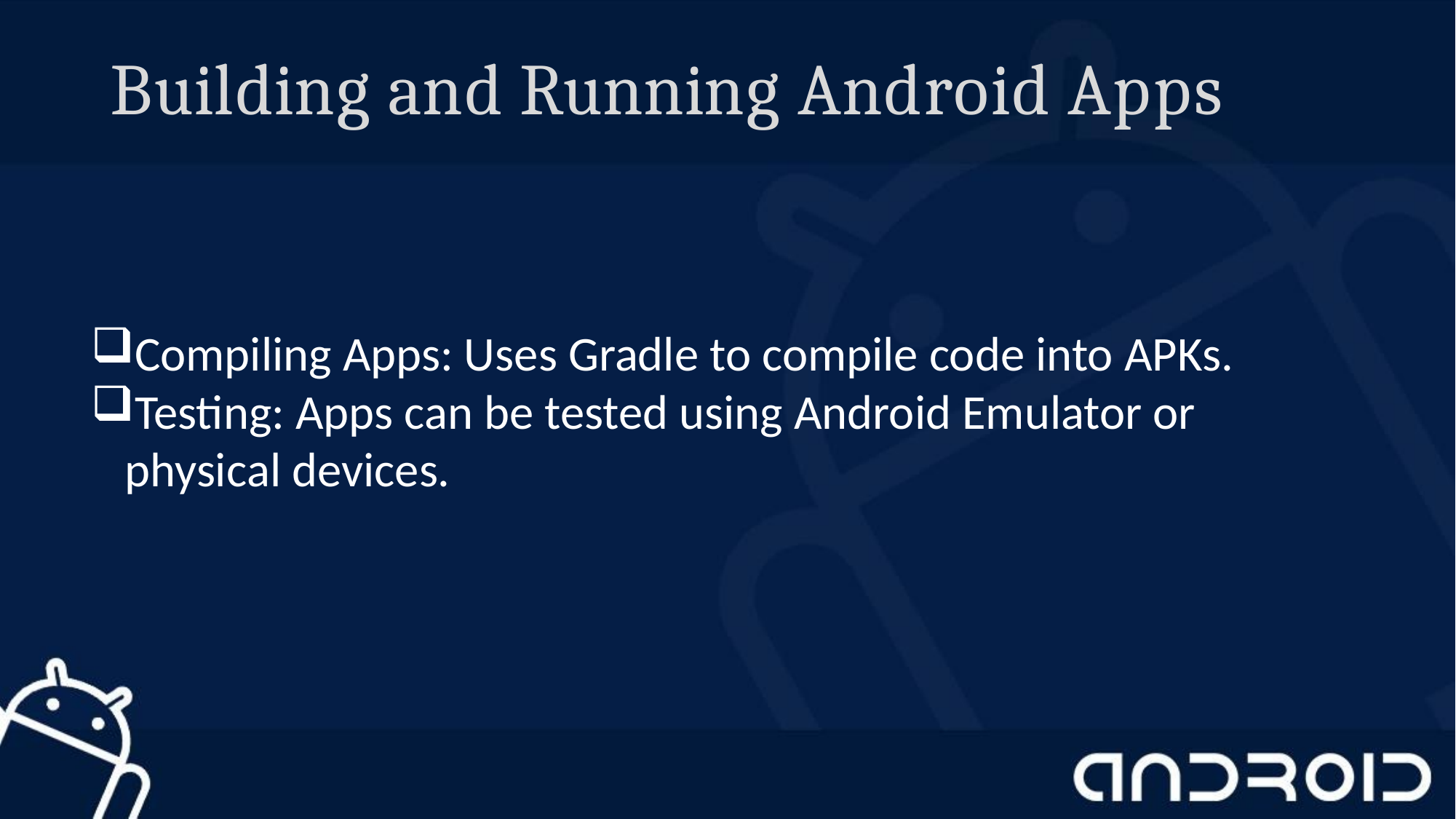

# Building and Running Android Apps

Compiling Apps: Uses Gradle to compile code into APKs.
Testing: Apps can be tested using Android Emulator or physical devices.